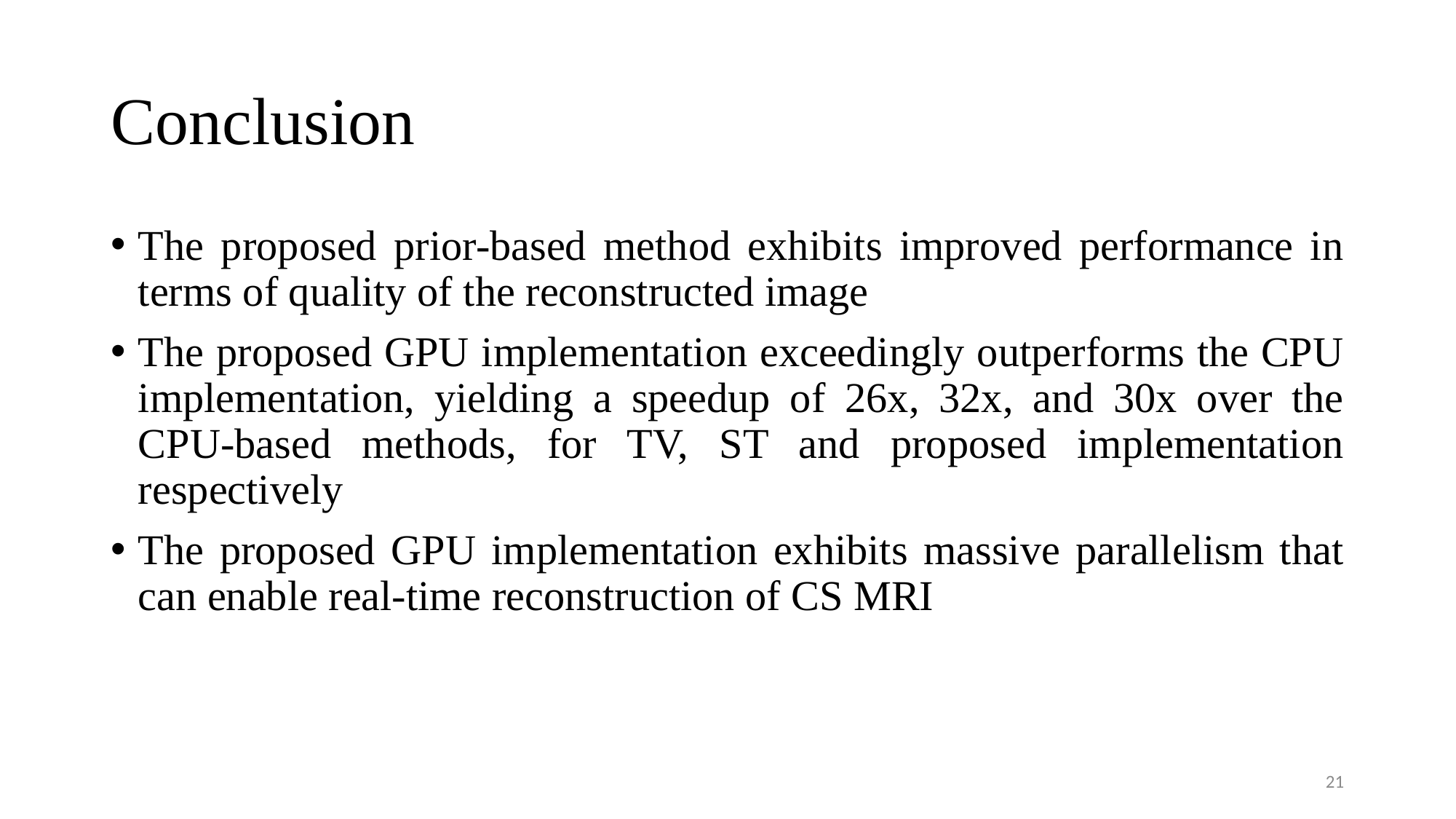

# Conclusion
The proposed prior-based method exhibits improved performance in terms of quality of the reconstructed image
The proposed GPU implementation exceedingly outperforms the CPU implementation, yielding a speedup of 26x, 32x, and 30x over the CPU-based methods, for TV, ST and proposed implementation respectively
The proposed GPU implementation exhibits massive parallelism that can enable real-time reconstruction of CS MRI
21